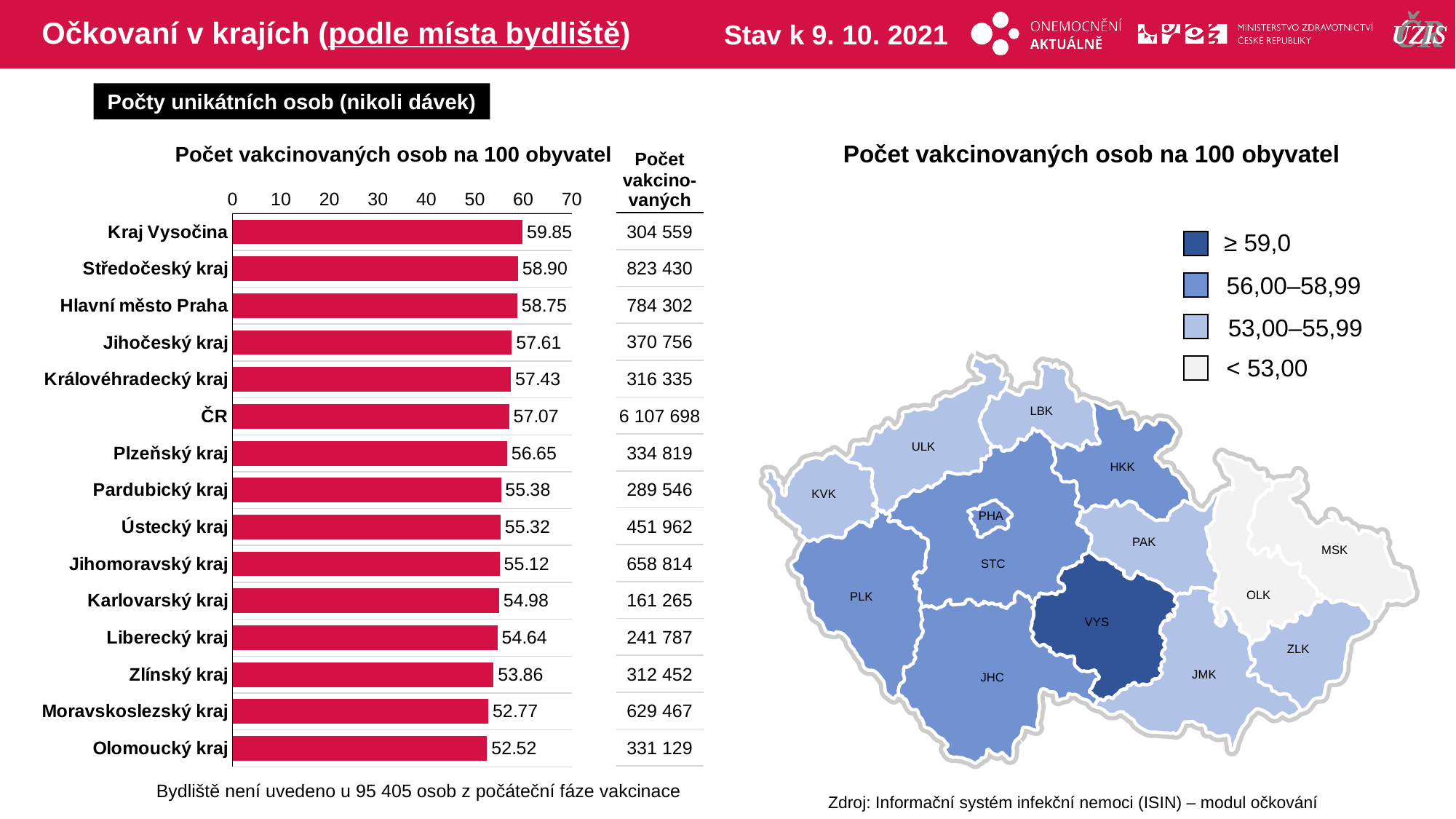

# Očkovaní v krajích (podle místa bydliště)
Stav k 9. 10. 2021
Počty unikátních osob (nikoli dávek)
Počet vakcinovaných osob na 100 obyvatel
Počet vakcinovaných osob na 100 obyvatel
| Počet vakcino-vaných |
| --- |
| 304 559 |
| 823 430 |
| 784 302 |
| 370 756 |
| 316 335 |
| 6 107 698 |
| 334 819 |
| 289 546 |
| 451 962 |
| 658 814 |
| 161 265 |
| 241 787 |
| 312 452 |
| 629 467 |
| 331 129 |

### Chart

| Category | počet na 1000 |
|---|---|
| Kraj Vysočina | 59.8521771 |
| Středočeský kraj | 58.9006986 |
| Hlavní město Praha | 58.7455171 |
| Jihočeský kraj | 57.6109741 |
| Královéhradecký kraj | 57.4316044 |
| ČR | 57.0718115 |
| Plzeňský kraj | 56.6490311 |
| Pardubický kraj | 55.3777713 |
| Ústecký kraj | 55.3194354 |
| Jihomoravský kraj | 55.1157968 |
| Karlovarský kraj | 54.9808906 |
| Liberecký kraj | 54.6440937 |
| Zlínský kraj | 53.8599839 |
| Moravskoslezský kraj | 52.7707124 |
| Olomoucký kraj | 52.5166449 |
≥ 59,0

56,00–58,99

53,00–55,99

< 53,00

LBK

ULK

HKK

KVK

PHA

PAK
MSK

STC
OLK

PLK

VYS
ZLK
JMK
JHC
Bydliště není uvedeno u 95 405 osob z počáteční fáze vakcinace
Zdroj: Informační systém infekční nemoci (ISIN) – modul očkování